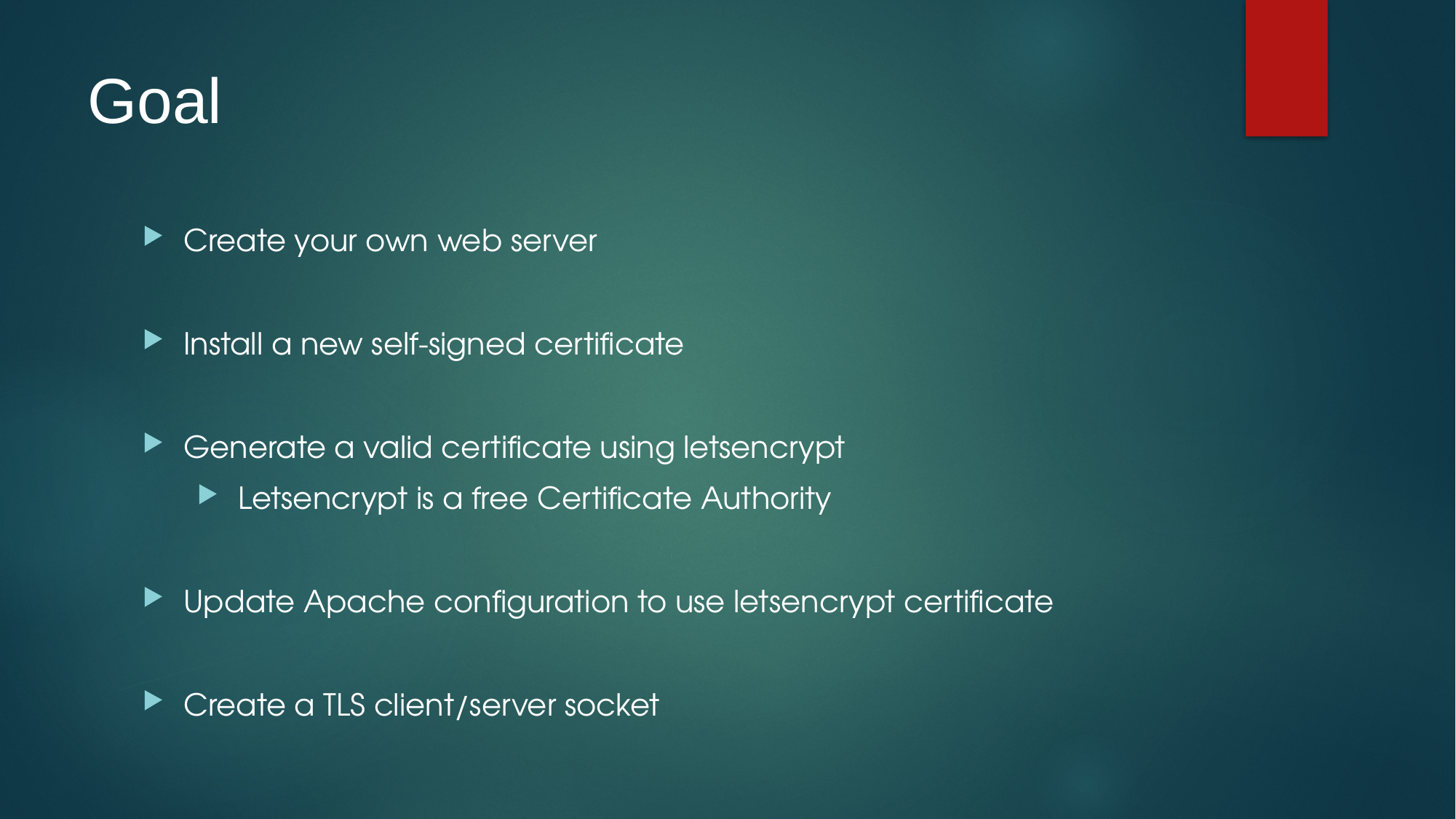

Goal

Create your own web server

Install a new self-signed certificate

Generate a valid certificate using letsencrypt
Letsencrypt is a free Certificate Authority

Update Apache configuration to use letsencrypt certificate

Create a TLS client/server socket